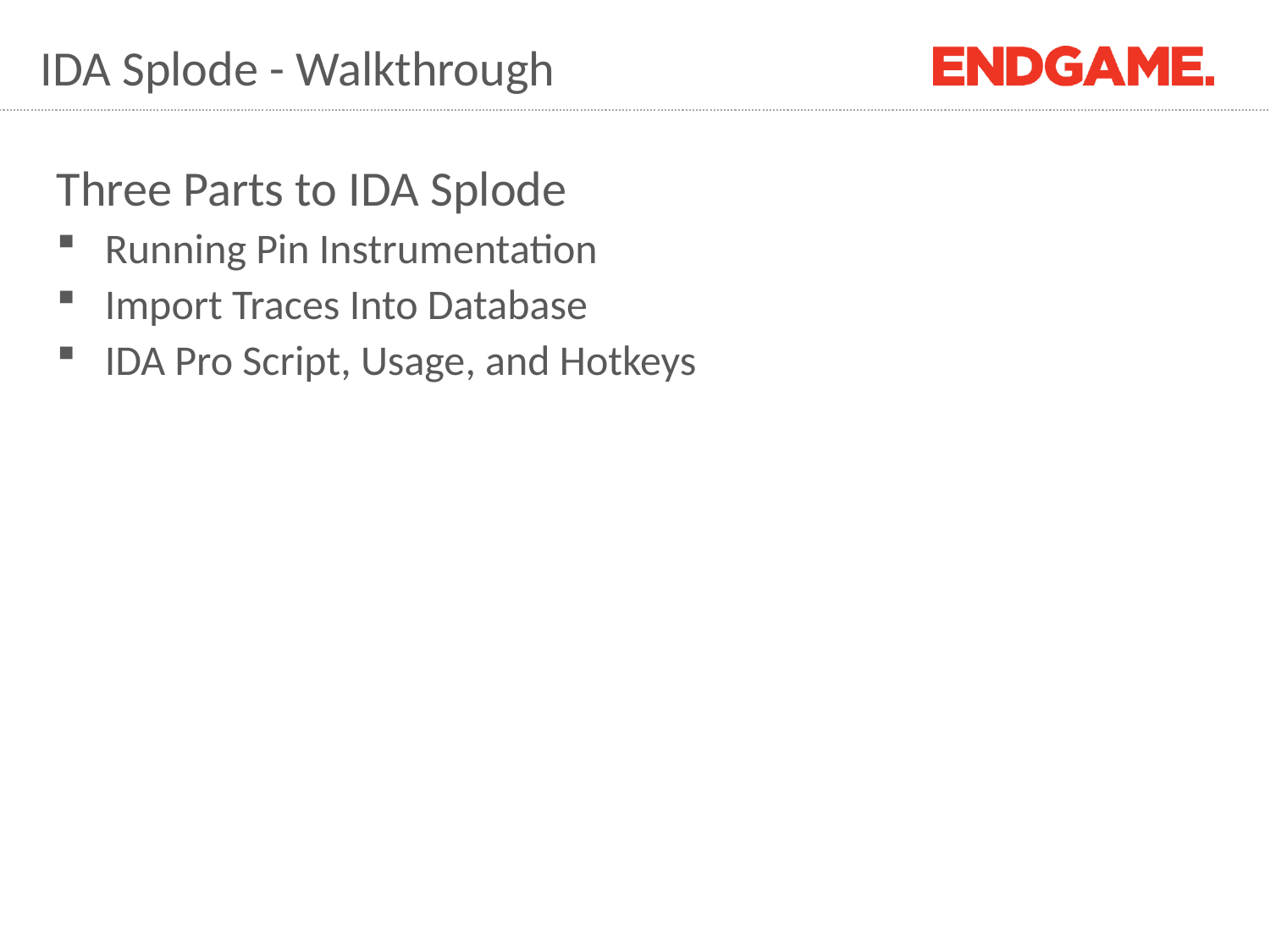

# IDA Splode - Walkthrough
Three Parts to IDA Splode
Running Pin Instrumentation
Import Traces Into Database
IDA Pro Script, Usage, and Hotkeys